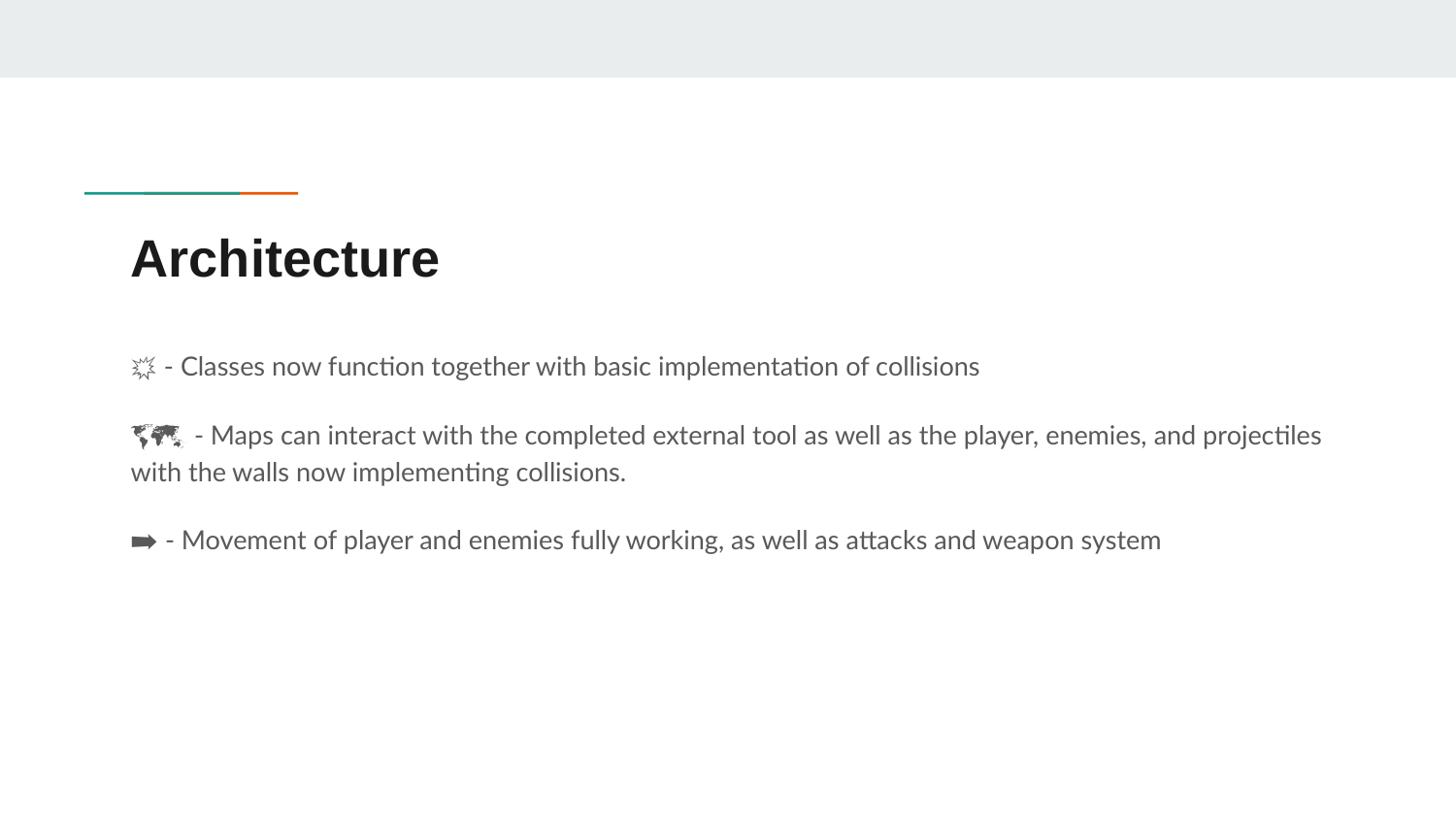

# Architecture
💥 - Classes now function together with basic implementation of collisions
🗺️ - Maps can interact with the completed external tool as well as the player, enemies, and projectiles with the walls now implementing collisions.
➡️ - Movement of player and enemies fully working, as well as attacks and weapon system